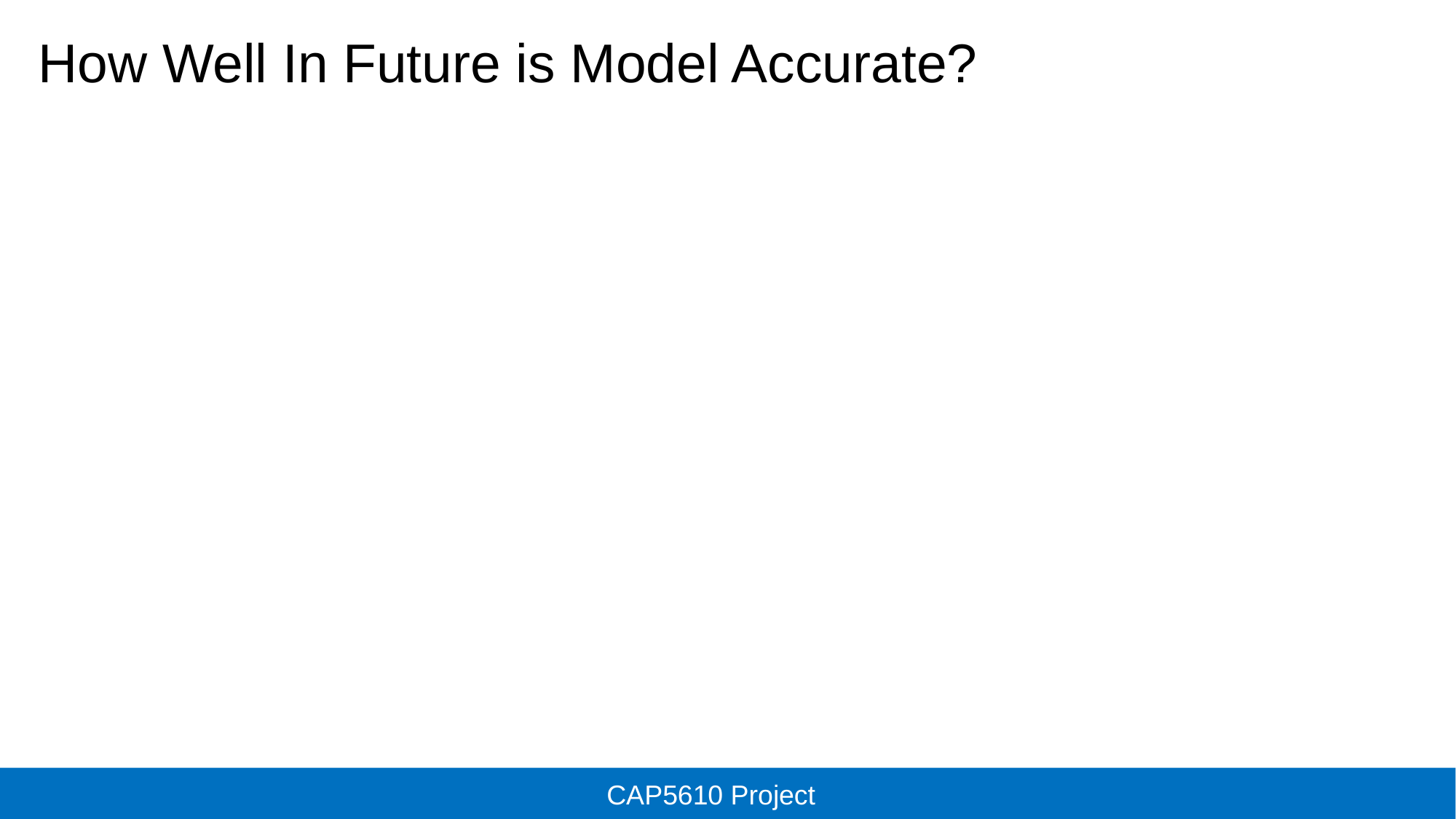

# How Well In Future is Model Accurate?